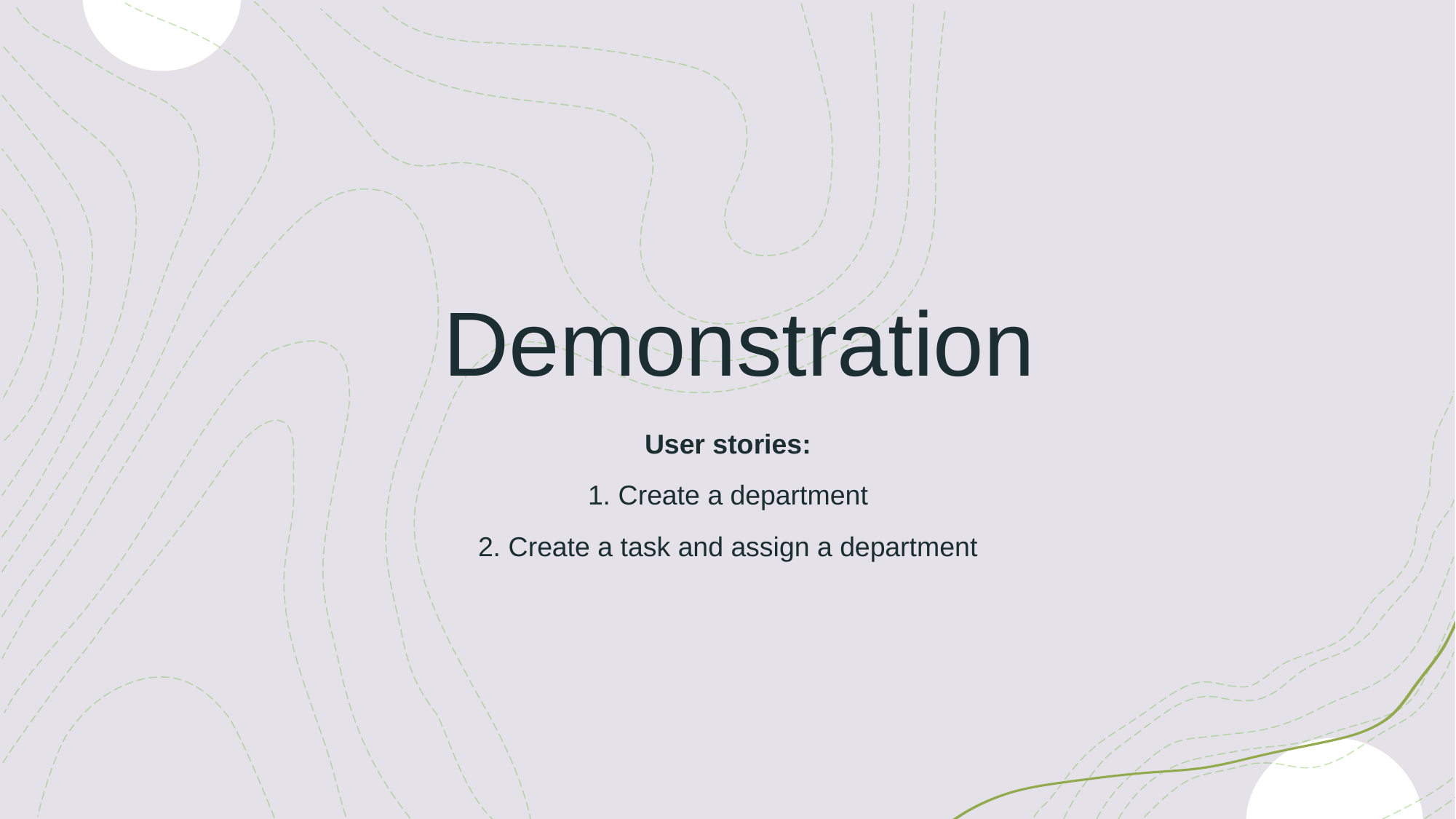

# Demonstration

User stories:
1. Create a department
2. Create a task and assign a department